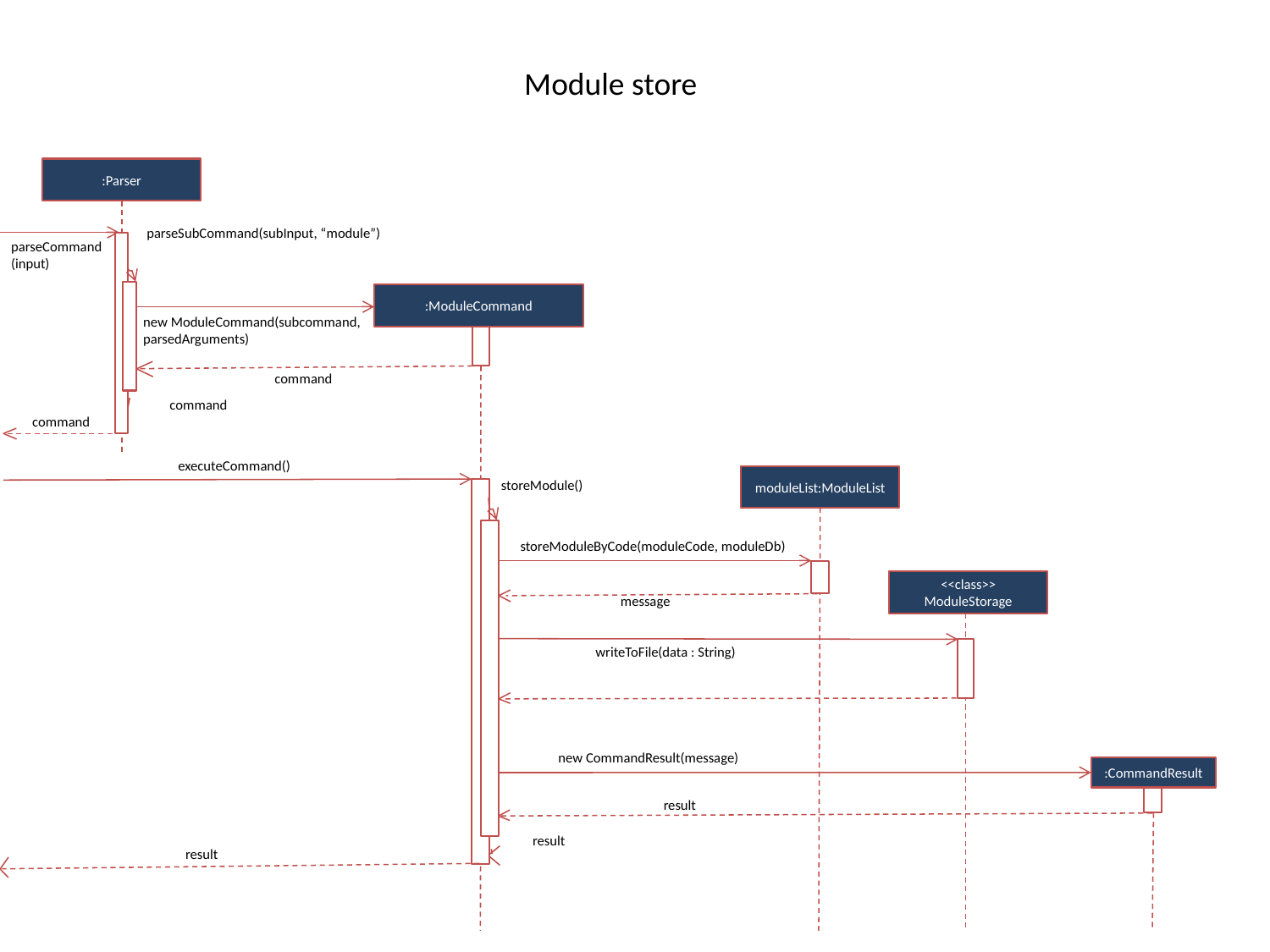

Module store
:Parser
parseSubCommand(subInput, “module”)
parseCommand(input)

:ModuleCommand
new ModuleCommand(subcommand, parsedArguments)

command
command
command
executeCommand()
moduleList:ModuleList
storeModule()

storeModuleByCode(moduleCode, moduleDb)

<<class>>
ModuleStorage
message
writeToFile(data : String)

new CommandResult(message)
:CommandResult

result
result
result